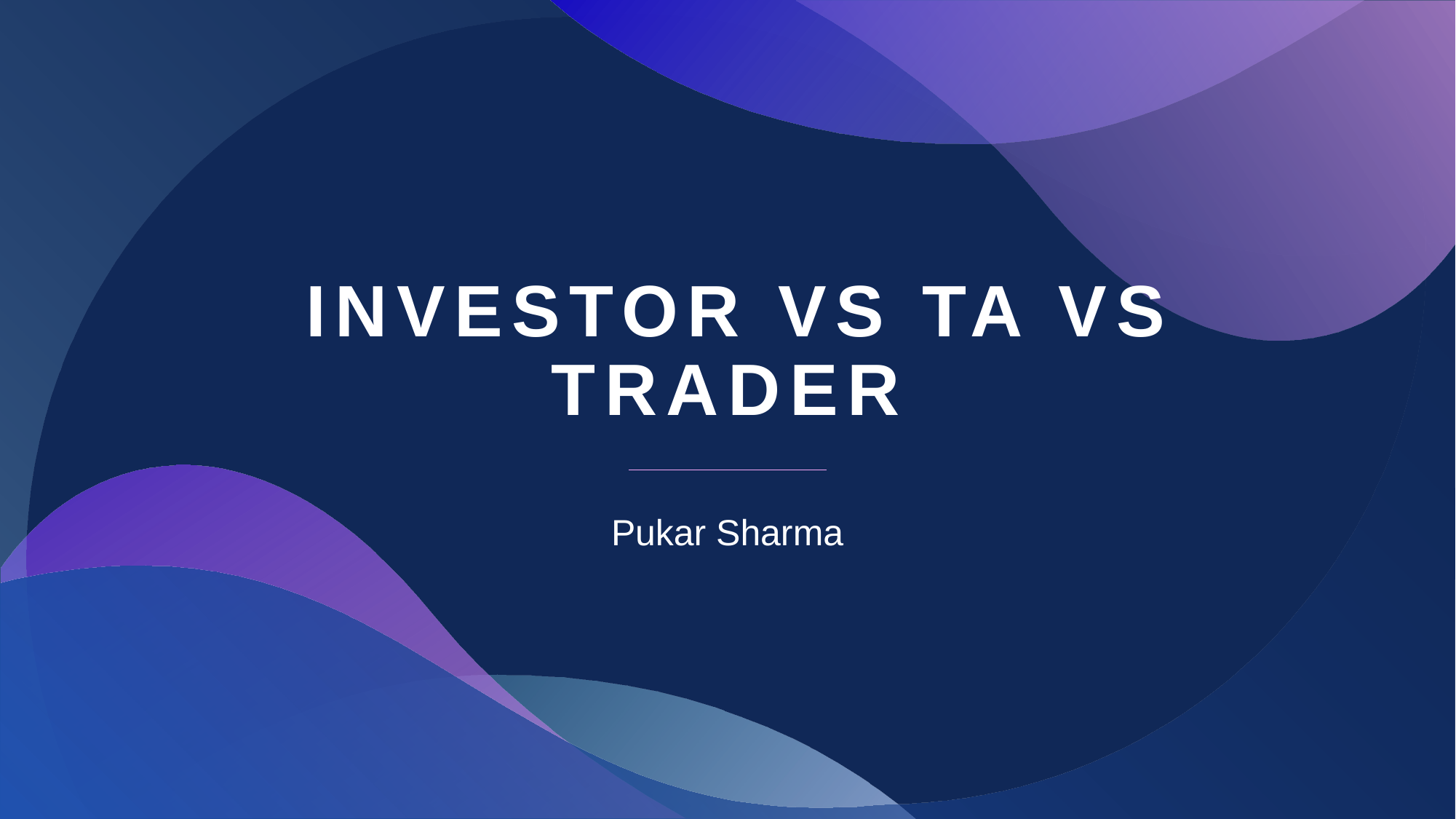

# investor vs Ta vs Trader
Pukar Sharma